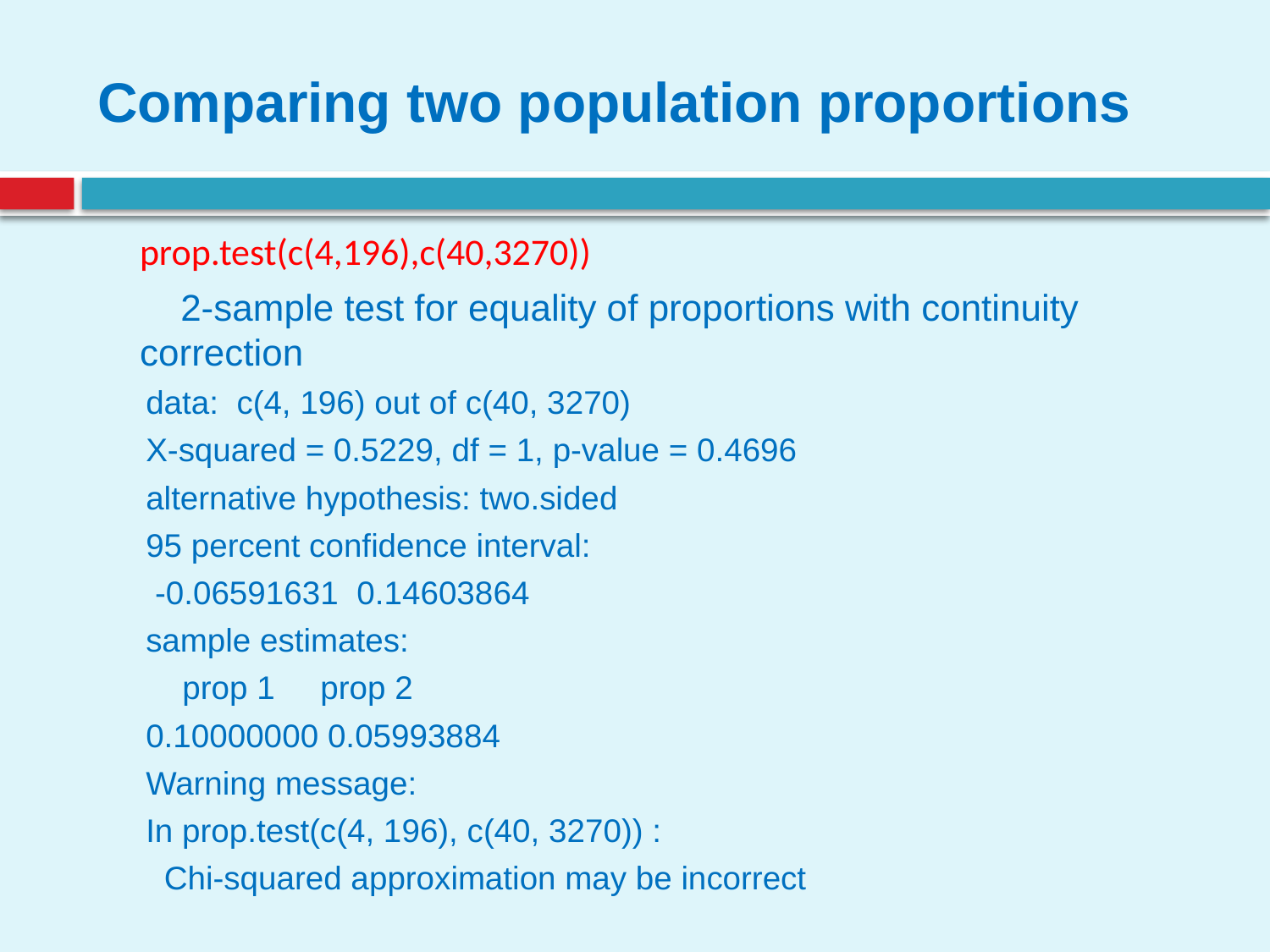

# Comparing two population proportions
	prop.test(c(4,196),c(40,3270))
        2-sample test for equality of proportions with continuity correction
data:  c(4, 196) out of c(40, 3270)
X-squared = 0.5229, df = 1, p-value = 0.4696
alternative hypothesis: two.sided
95 percent confidence interval:
 -0.06591631  0.14603864
sample estimates:
    prop 1     prop 2
0.10000000 0.05993884
Warning message:
In prop.test(c(4, 196), c(40, 3270)) :
  Chi-squared approximation may be incorrect